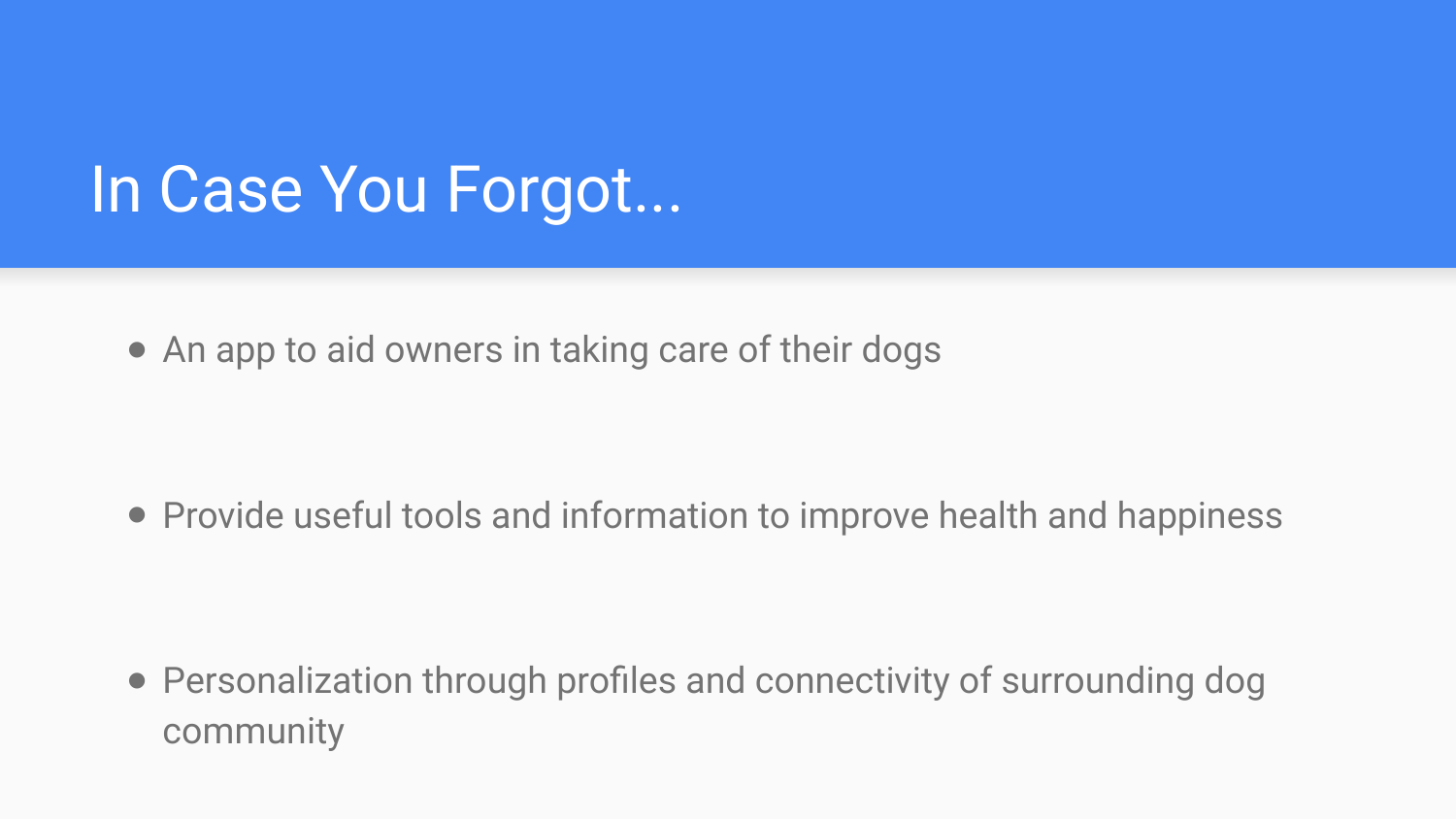

# In Case You Forgot...
An app to aid owners in taking care of their dogs

Provide useful tools and information to improve health and happiness

Personalization through profiles and connectivity of surrounding dog community